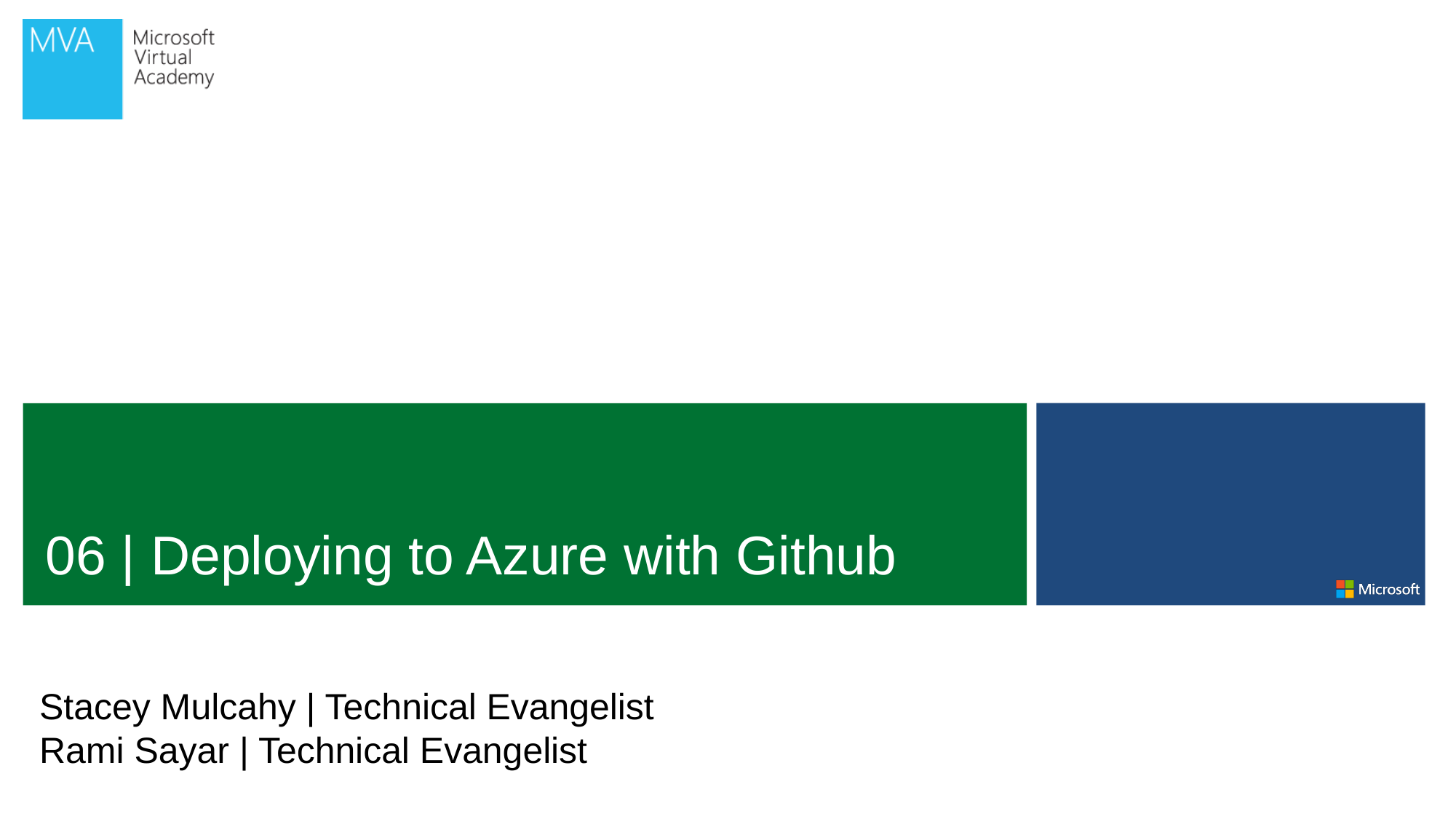

06 | Deploying to Azure with Github
Stacey Mulcahy | Technical Evangelist
Rami Sayar | Technical Evangelist